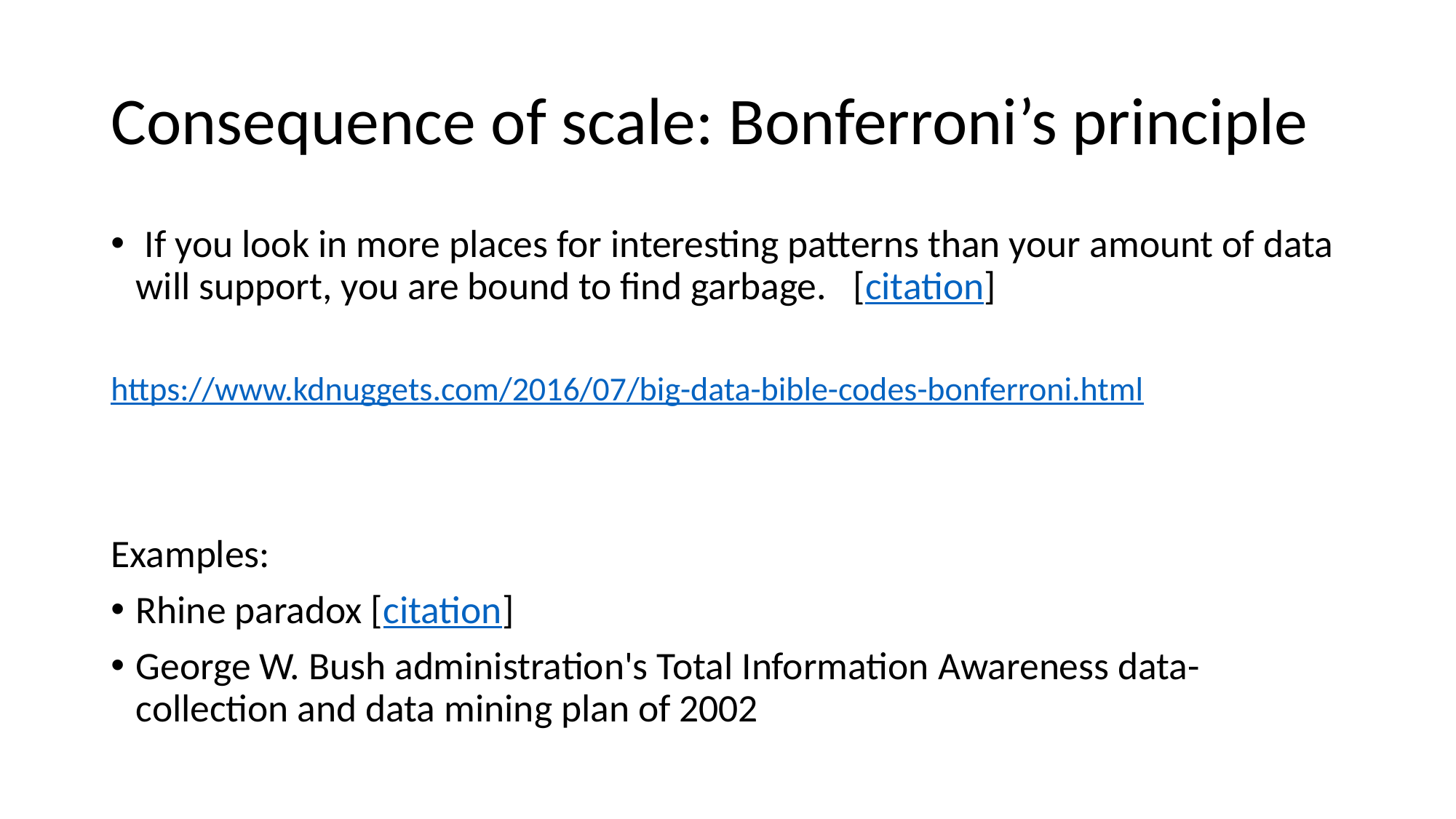

# Consequence of scale: Bonferroni’s principle
 If you look in more places for interesting patterns than your amount of data will support, you are bound to find garbage.   [citation]

https://www.kdnuggets.com/2016/07/big-data-bible-codes-bonferroni.html

Examples:
Rhine paradox [citation]
George W. Bush administration's Total Information Awareness data-collection and data mining plan of 2002